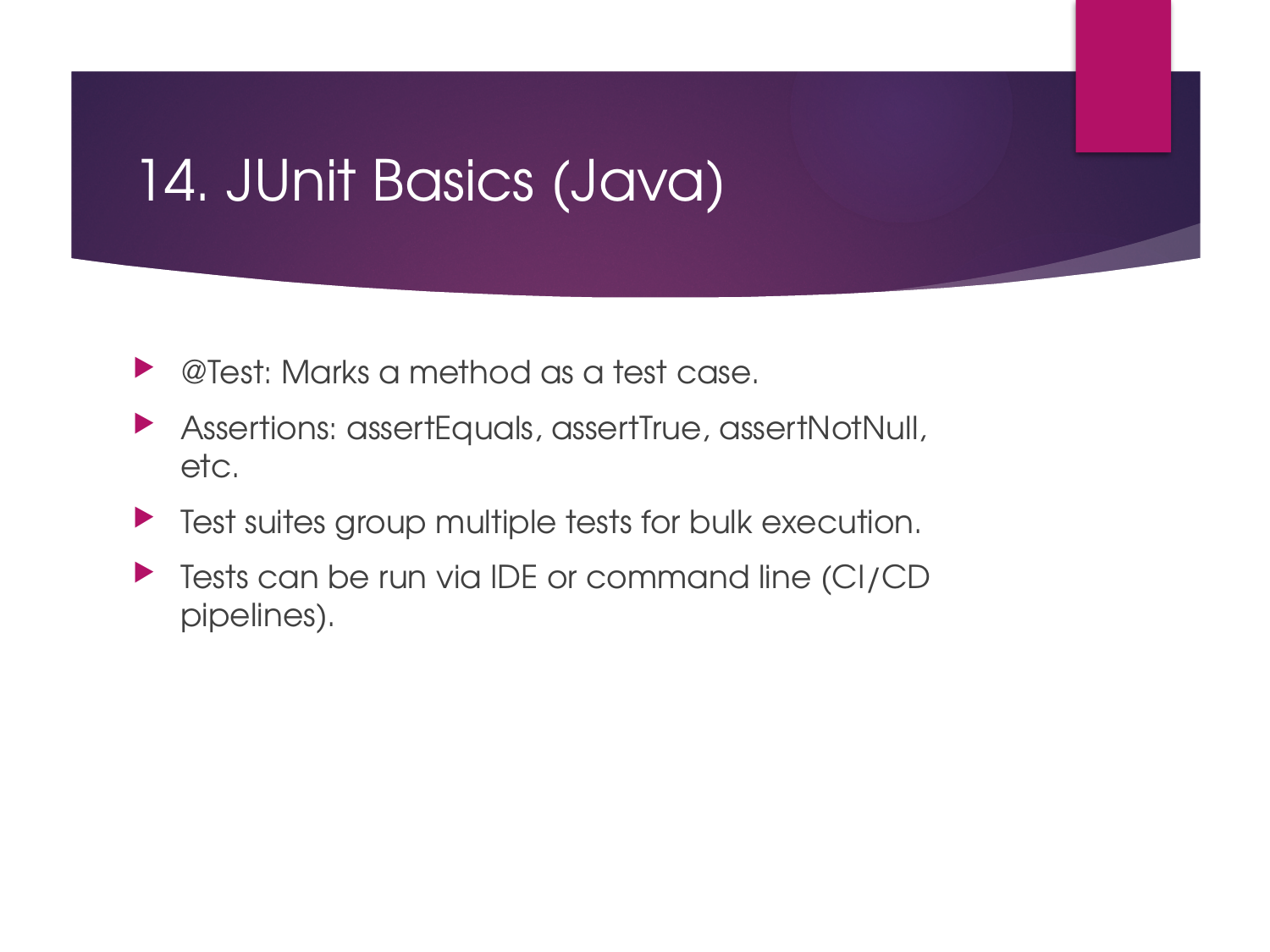

# 14. JUnit Basics (Java)
@Test: Marks a method as a test case.
Assertions: assertEquals, assertTrue, assertNotNull, etc.
Test suites group multiple tests for bulk execution.
Tests can be run via IDE or command line (CI/CD pipelines).